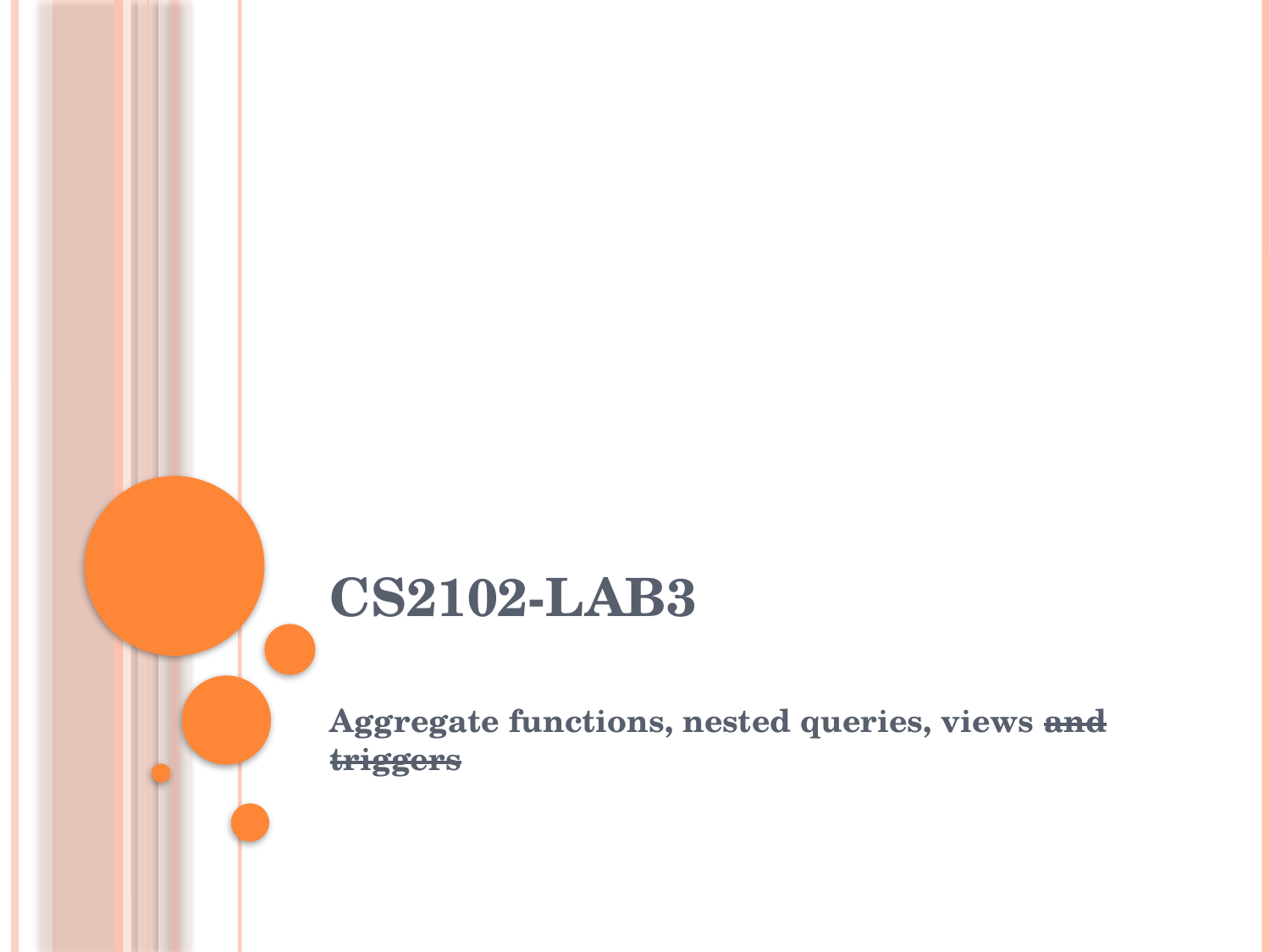

# CS2102-Lab3
Aggregate functions, nested queries, views and triggers